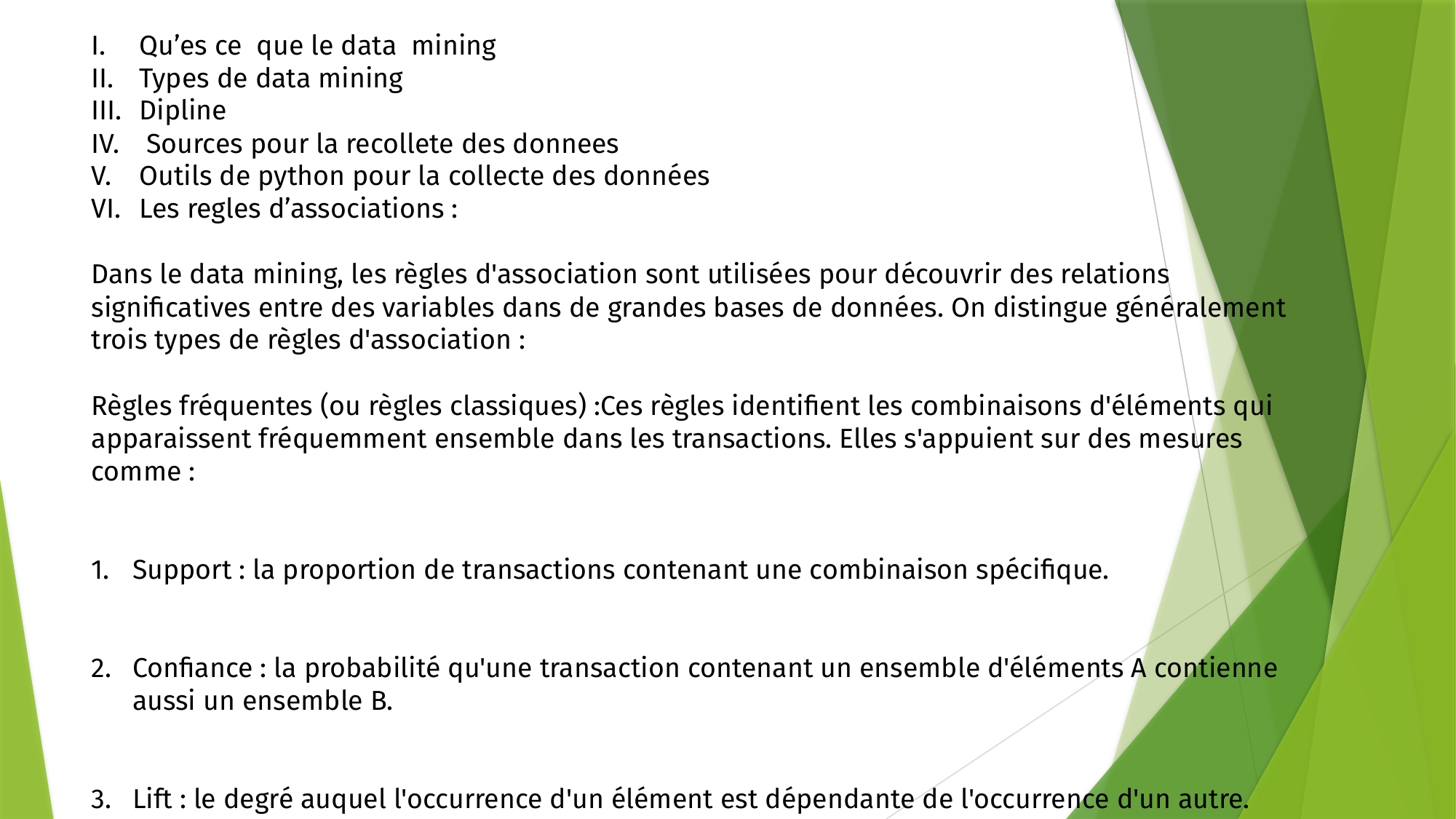

Qu’es ce  que le data  mining
Types de data mining
Dipline
 Sources pour la recollete des donnees
Outils de python pour la collecte des données
Les regles d’associations :

Dans le data mining, les règles d'association sont utilisées pour découvrir des relations significatives entre des variables dans de grandes bases de données. On distingue généralement trois types de règles d'association :

Règles fréquentes (ou règles classiques) :Ces règles identifient les combinaisons d'éléments qui apparaissent fréquemment ensemble dans les transactions. Elles s'appuient sur des mesures comme :

Support : la proportion de transactions contenant une combinaison spécifique.

Confiance : la probabilité qu'une transaction contenant un ensemble d'éléments A contienne aussi un ensemble B.

Lift : le degré auquel l'occurrence d'un élément est dépendante de l'occurrence d'un autre.